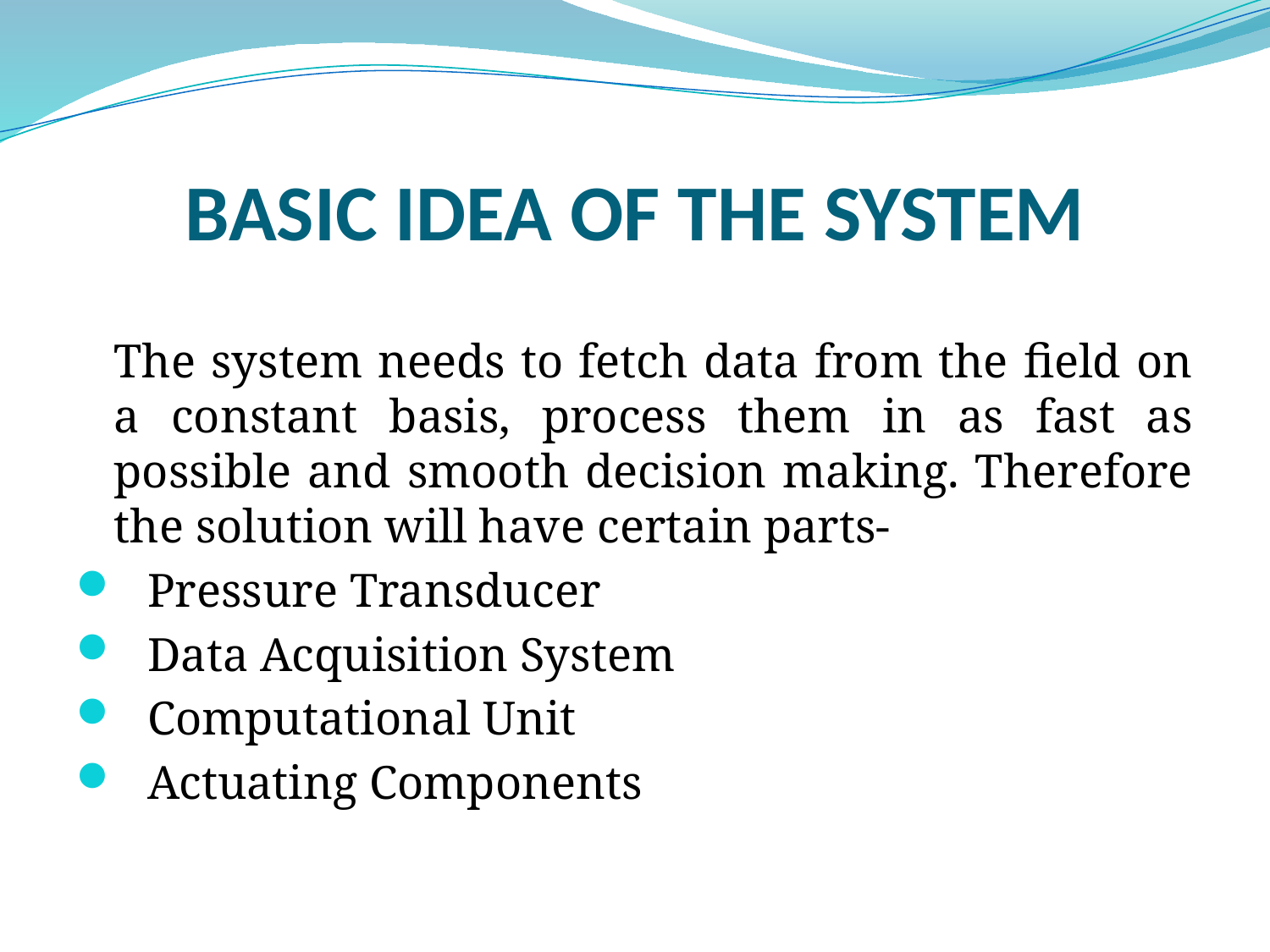

# BASIC IDEA OF THE SYSTEM
	The system needs to fetch data from the field on a constant basis, process them in as fast as possible and smooth decision making. Therefore the solution will have certain parts-
Pressure Transducer
Data Acquisition System
Computational Unit
Actuating Components